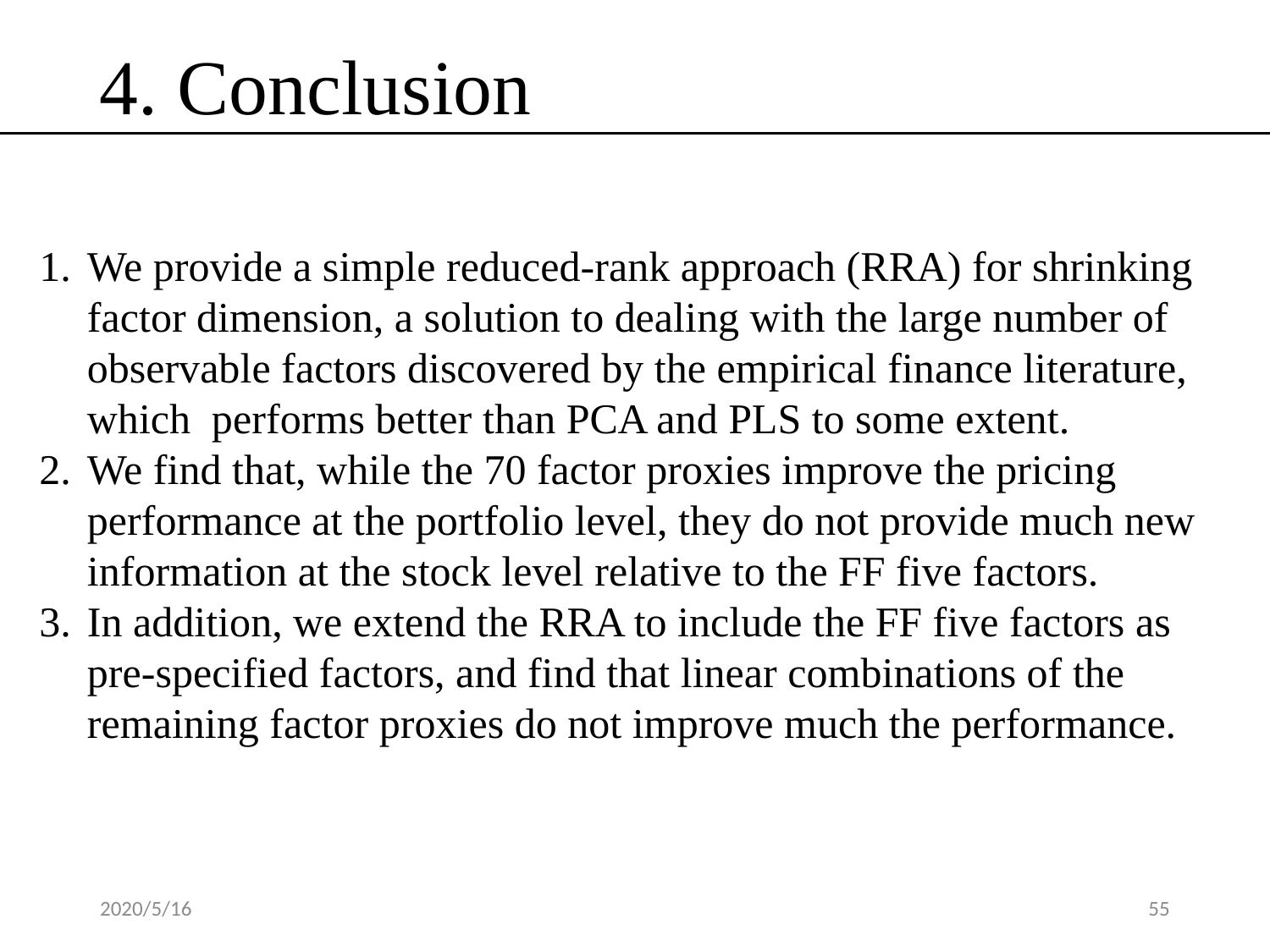

4. Conclusion

We provide a simple reduced-rank approach (RRA) for shrinking factor dimension, a solution to dealing with the large number of observable factors discovered by the empirical finance literature, which  performs better than PCA and PLS to some extent.
We find that, while the 70 factor proxies improve the pricing performance at the portfolio level, they do not provide much new information at the stock level relative to the FF five factors.
In addition, we extend the RRA to include the FF five factors as pre-specified factors, and find that linear combinations of the remaining factor proxies do not improve much the performance.

2020/5/16
55